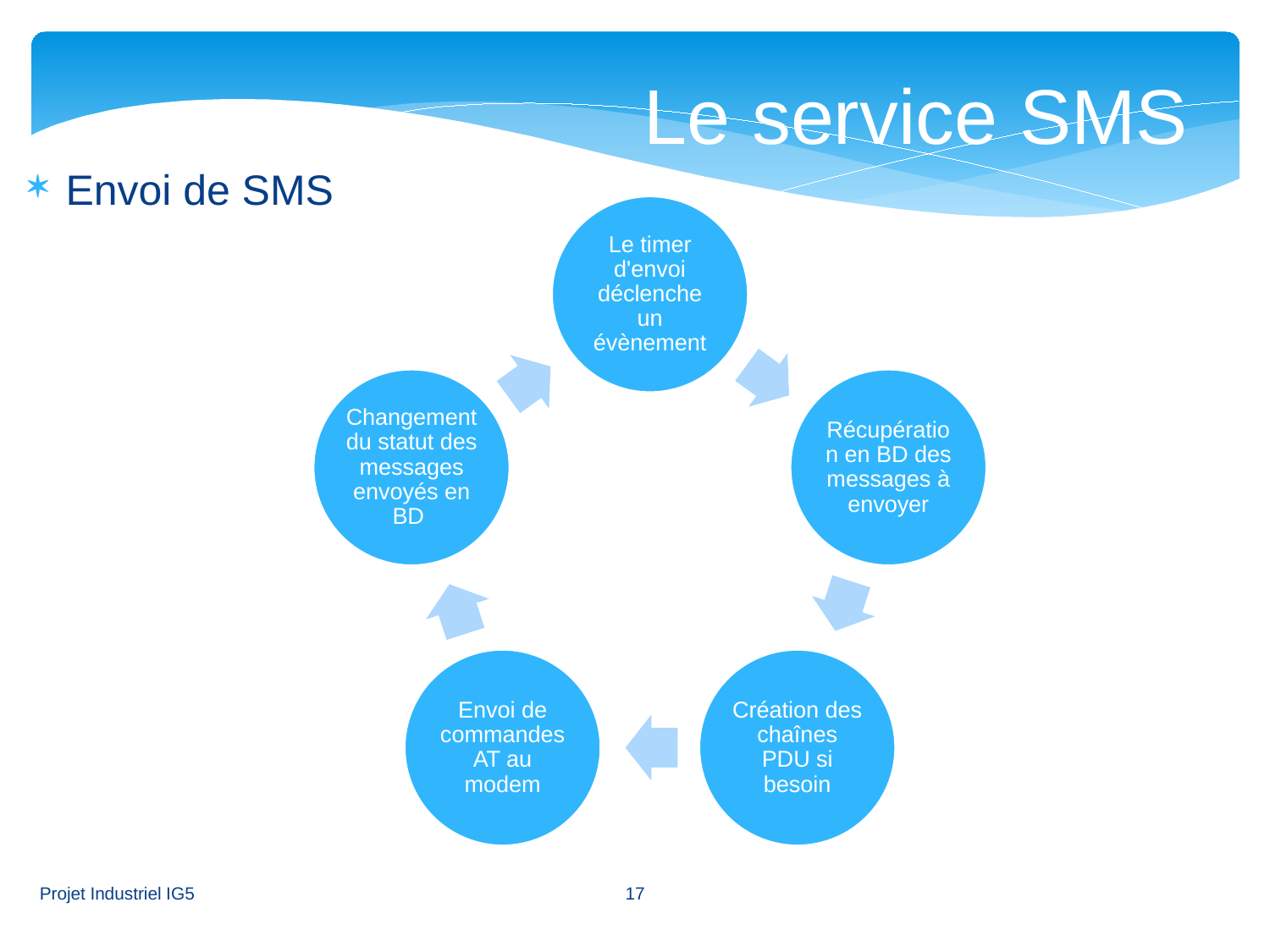

Le service SMS
Envoi de SMS
Le timer d'envoi déclenche un évènement

Récupération en BD des messages à envoyer

Création des chaînes PDU si besoin

Envoi de commandes AT au modem

Changement du statut des messages envoyés en BD

17
Projet Industriel IG5